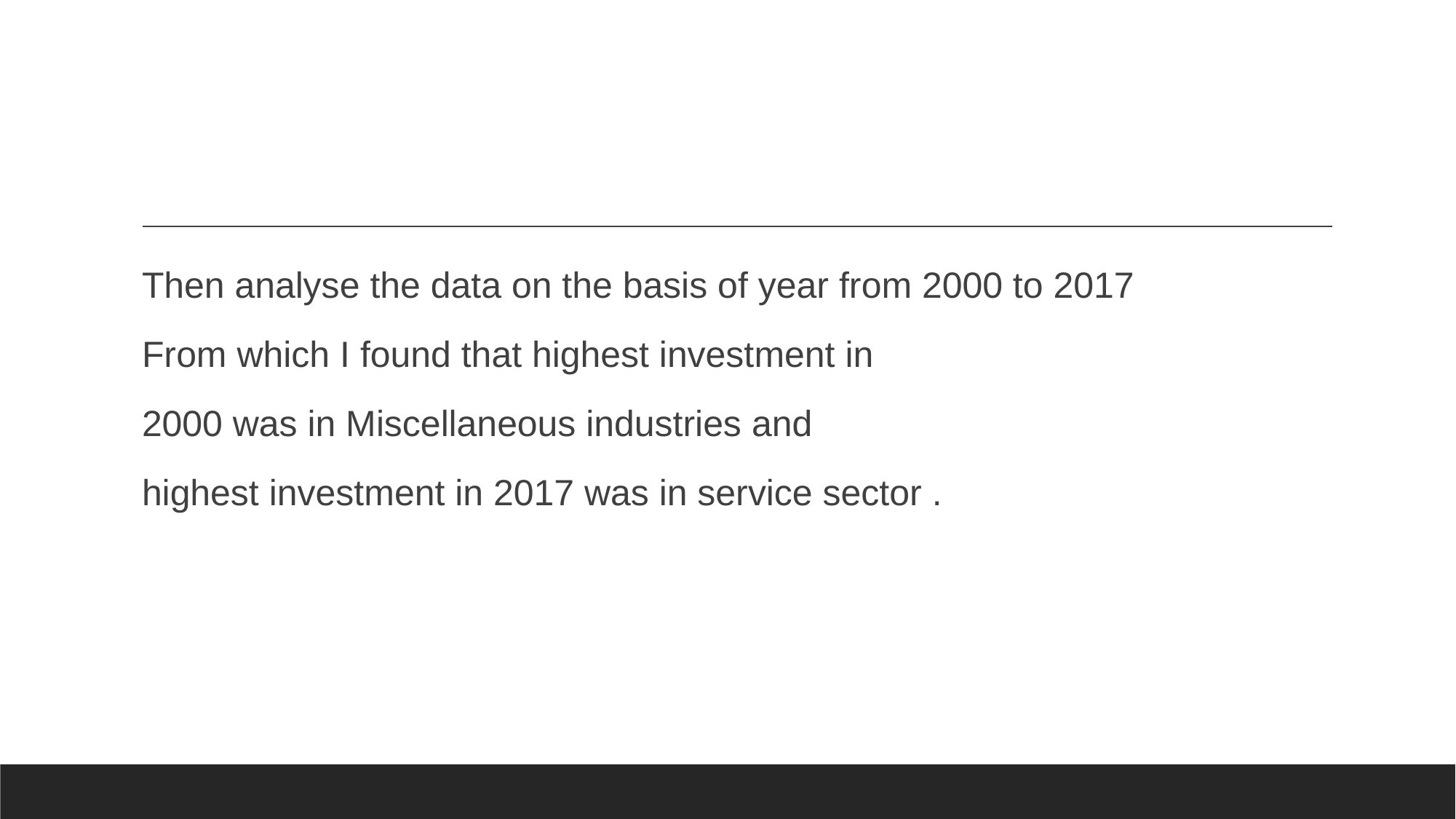

#
Then analyse the data on the basis of year from 2000 to 2017
From which I found that highest investment in
2000 was in Miscellaneous industries and
highest investment in 2017 was in service sector .